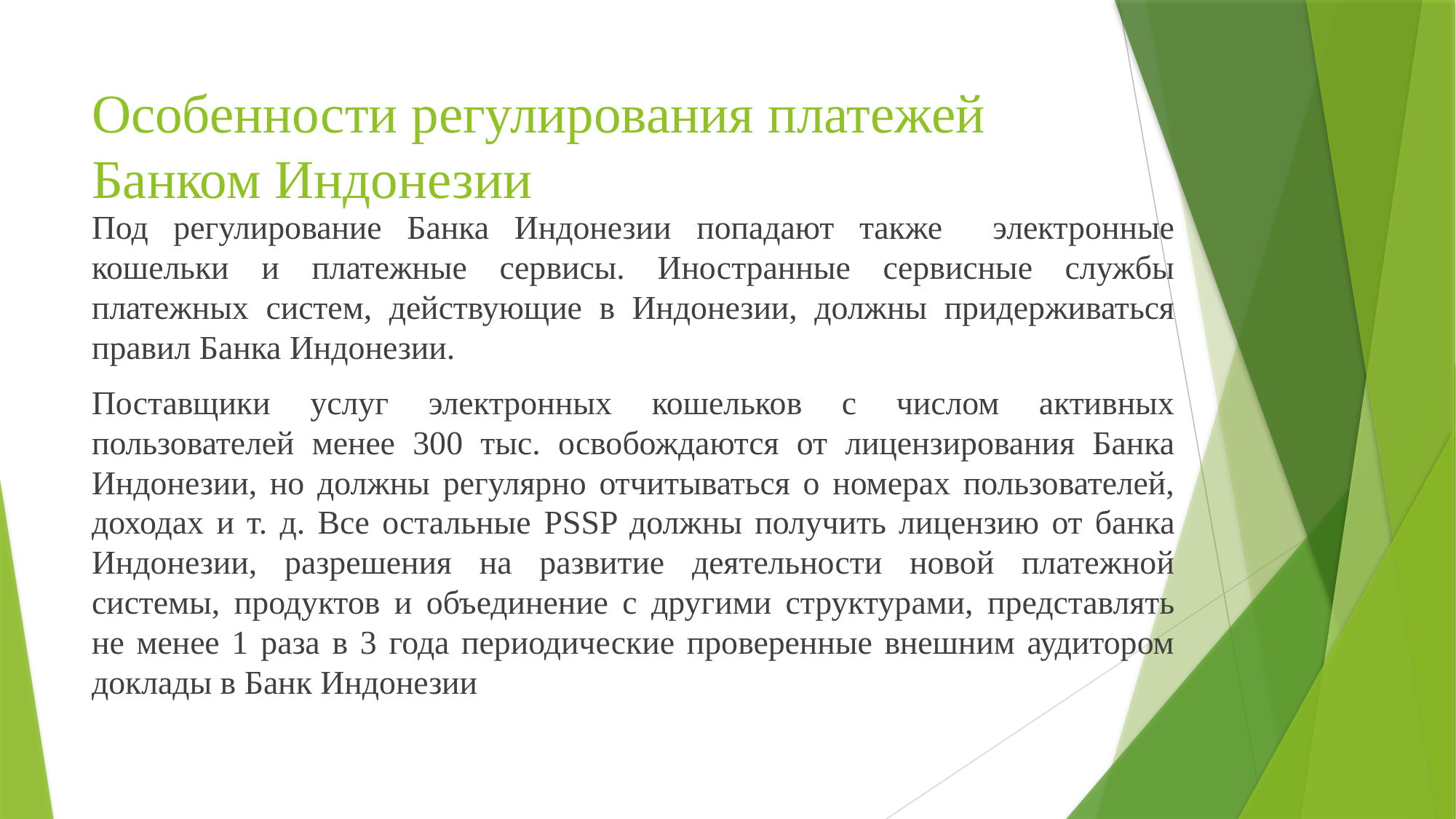

# Особенности регулирования платежей Банком Индонезии
Под регулирование Банка Индонезии попадают также  электронные кошельки и платежные сервисы. Иностранные сервисные службы платежных систем, действующие в Индонезии, должны придерживаться правил Банка Индонезии.
Поставщики услуг электронных кошельков с числом активных пользователей менее 300 тыс. освобождаются от лицензирования Банка Индонезии, но должны регулярно отчитываться о номерах пользователей, доходах и т. д. Все остальные PSSP должны получить лицензию от банка Индонезии, разрешения на развитие деятельности новой платежной системы, продуктов и объединение с другими структурами, представлять не менее 1 раза в 3 года периодические проверенные внешним аудитором доклады в Банк Индонезии